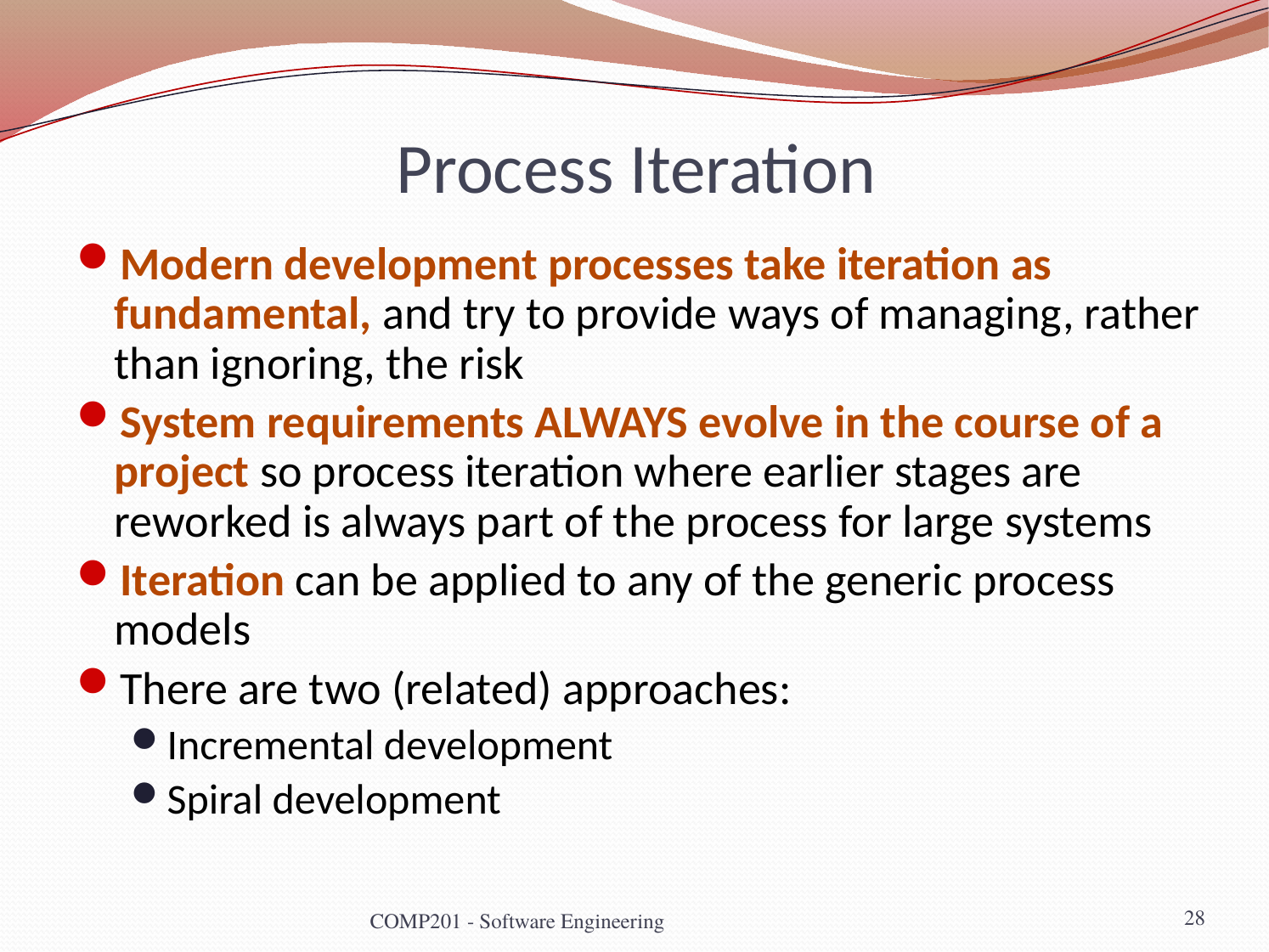

# Process Iteration
Modern development processes take iteration as fundamental, and try to provide ways of managing, rather than ignoring, the risk
System requirements ALWAYS evolve in the course of a project so process iteration where earlier stages are reworked is always part of the process for large systems
Iteration can be applied to any of the generic process models
There are two (related) approaches:
Incremental development
Spiral development
COMP201 - Software Engineering
28